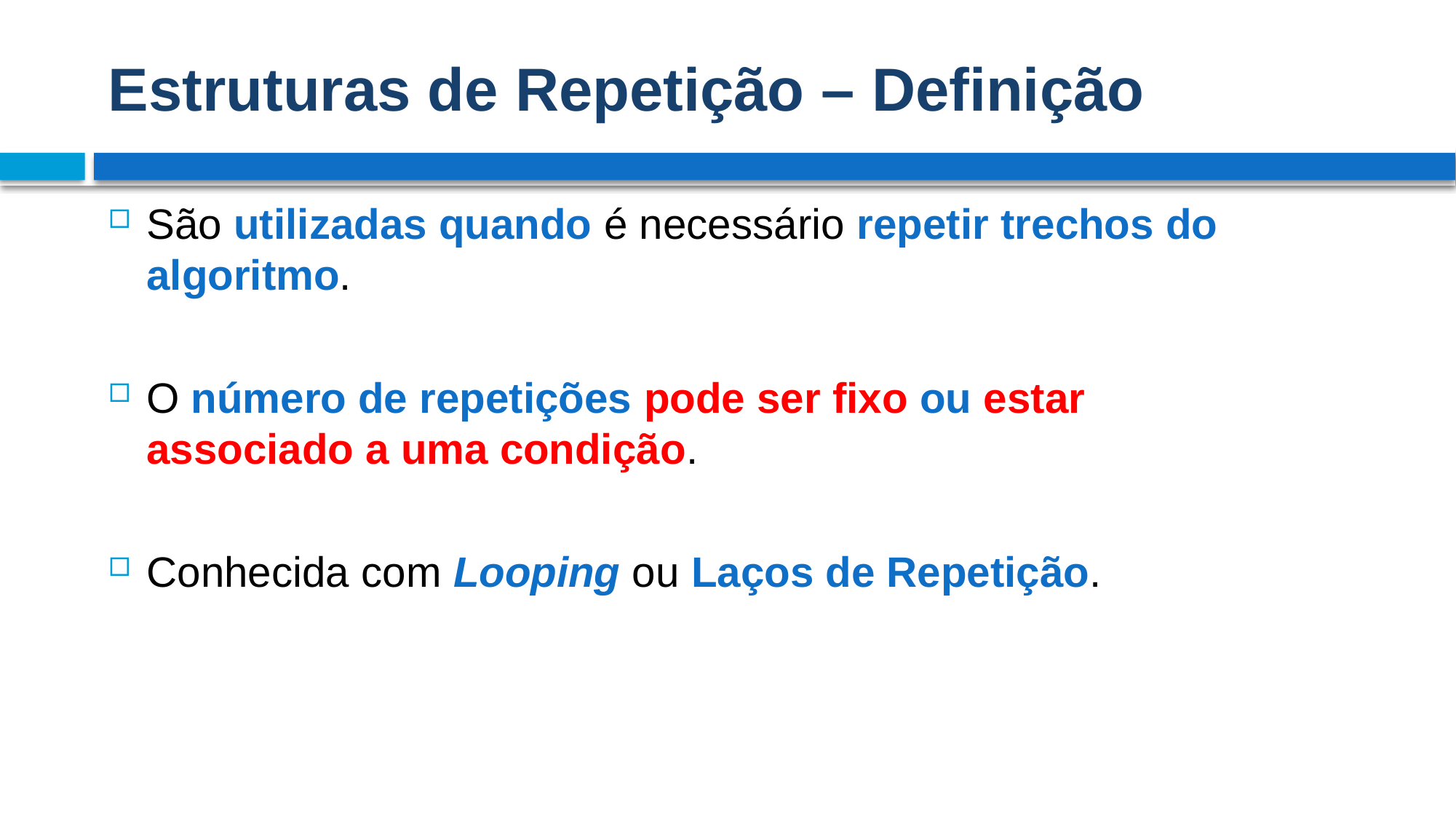

# Estruturas de Repetição – Definição
2
São utilizadas quando é necessário repetir trechos do algoritmo.

O número de repetições pode ser fixo ou estar associado a uma condição.

Conhecida com Looping ou Laços de Repetição.